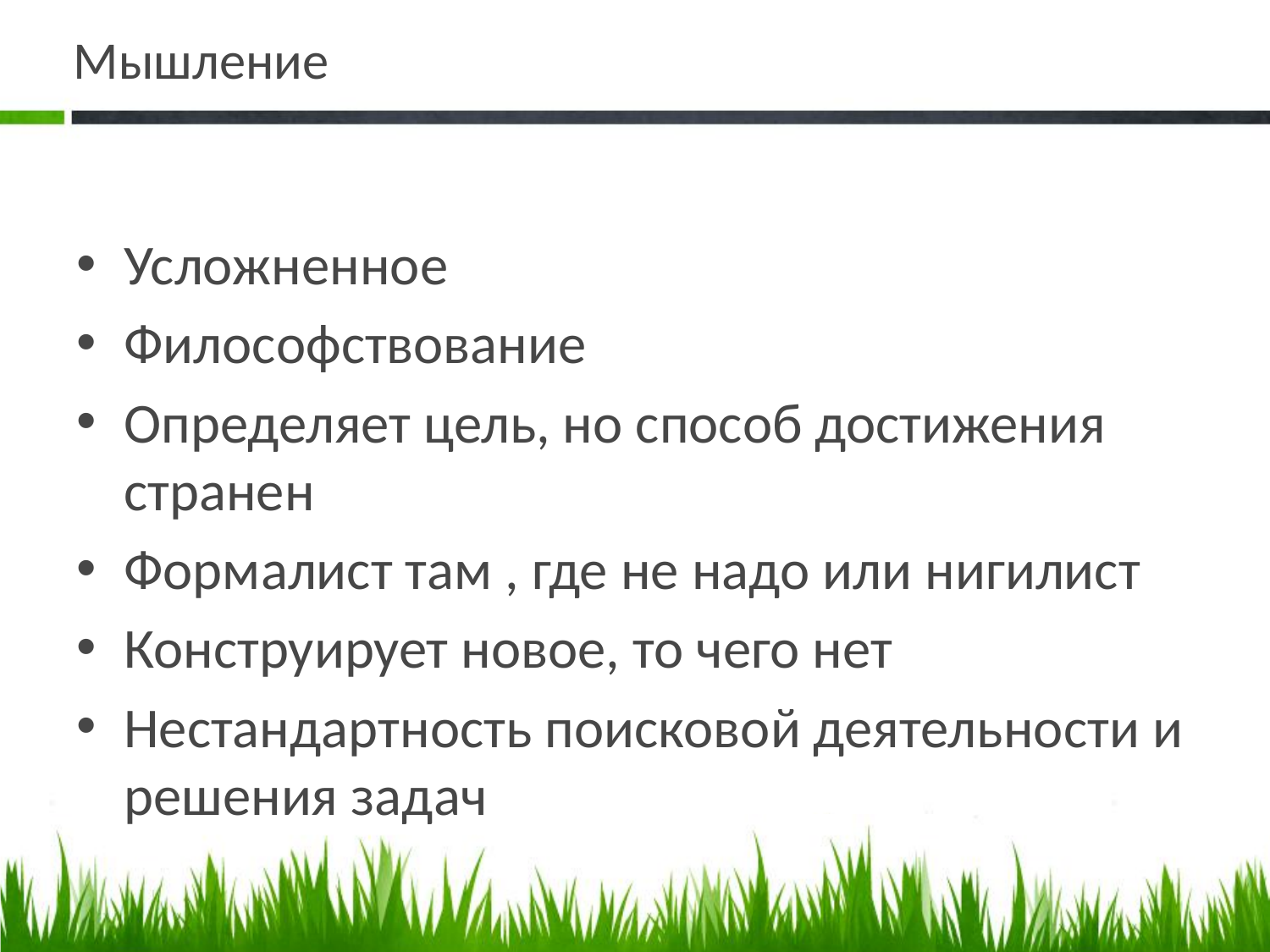

# Мышление
Усложненное
Философствование
Определяет цель, но способ достижения странен
Формалист там , где не надо или нигилист
Конструирует новое, то чего нет
Нестандартность поисковой деятельности и решения задач